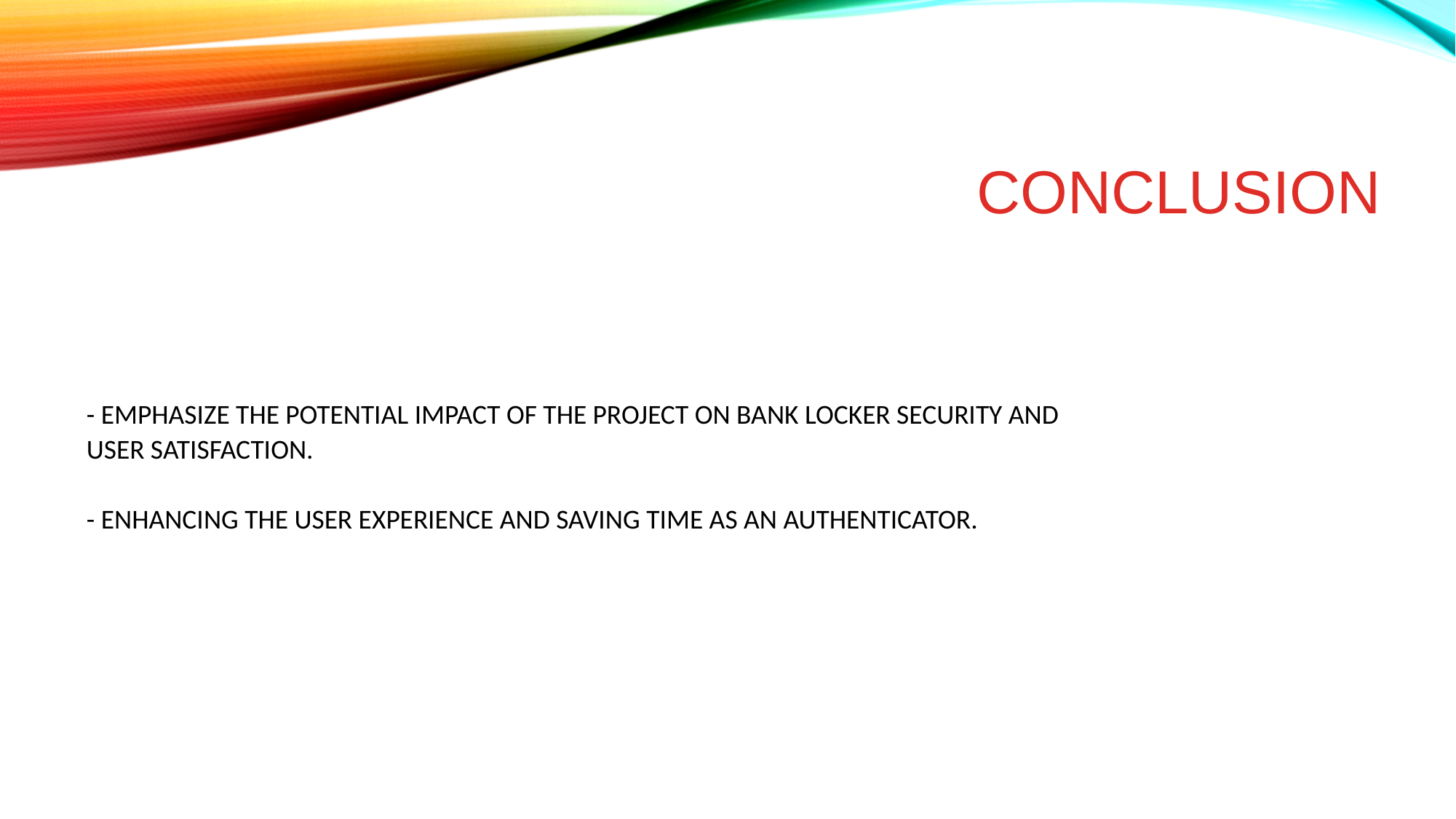

Conclusion
# - Emphasize the potential impact of the project on bank locker security and user satisfaction.   - Enhancing the user experience and Saving time as an authenticator.